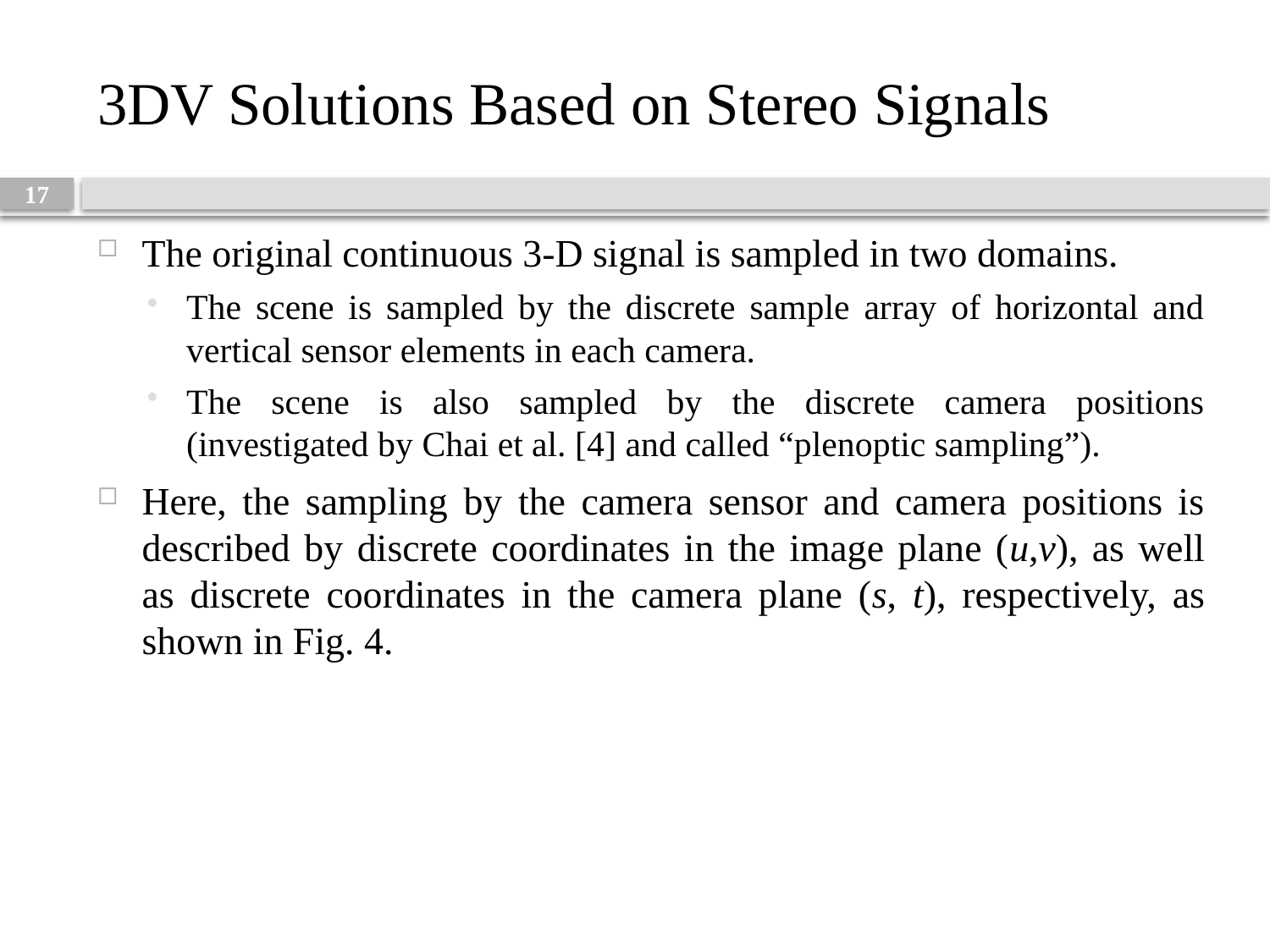

# 3DV Solutions Based on Stereo Signals
17
The original continuous 3-D signal is sampled in two domains.
The scene is sampled by the discrete sample array of horizontal and vertical sensor elements in each camera.
The scene is also sampled by the discrete camera positions (investigated by Chai et al. [4] and called “plenoptic sampling”).
Here, the sampling by the camera sensor and camera positions is described by discrete coordinates in the image plane (u,v), as well as discrete coordinates in the camera plane (s, t), respectively, as shown in Fig. 4.